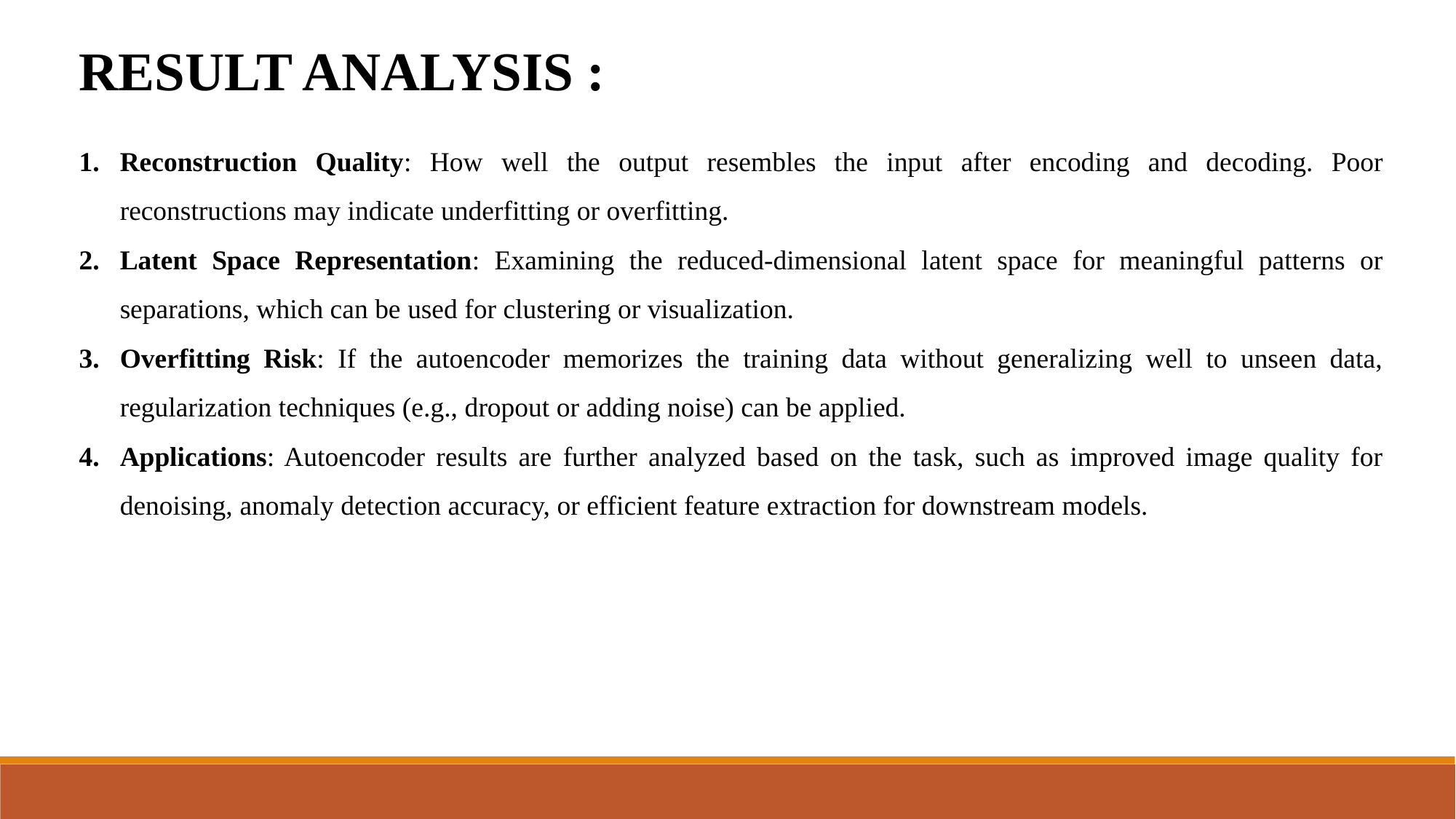

RESULT ANALYSIS :
Reconstruction Quality: How well the output resembles the input after encoding and decoding. Poor reconstructions may indicate underfitting or overfitting.
Latent Space Representation: Examining the reduced-dimensional latent space for meaningful patterns or separations, which can be used for clustering or visualization.
Overfitting Risk: If the autoencoder memorizes the training data without generalizing well to unseen data, regularization techniques (e.g., dropout or adding noise) can be applied.
Applications: Autoencoder results are further analyzed based on the task, such as improved image quality for denoising, anomaly detection accuracy, or efficient feature extraction for downstream models.